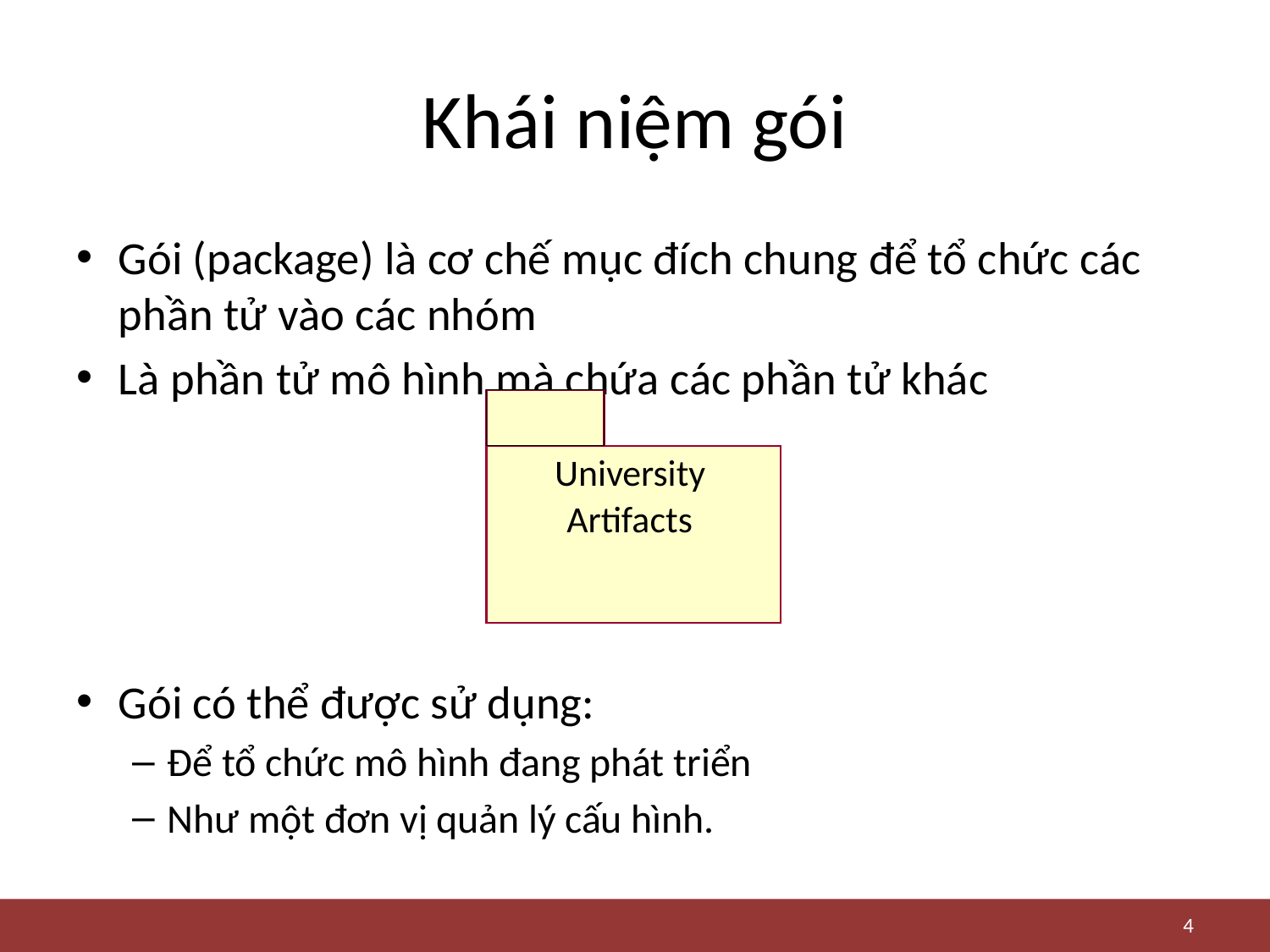

# Khái niệm gói
Gói (package) là cơ chế mục đích chung để tổ chức các phần tử vào các nhóm
Là phần tử mô hình mà chứa các phần tử khác

Gói có thể được sử dụng:
Để tổ chức mô hình đang phát triển
Như một đơn vị quản lý cấu hình.

University
Artifacts
4